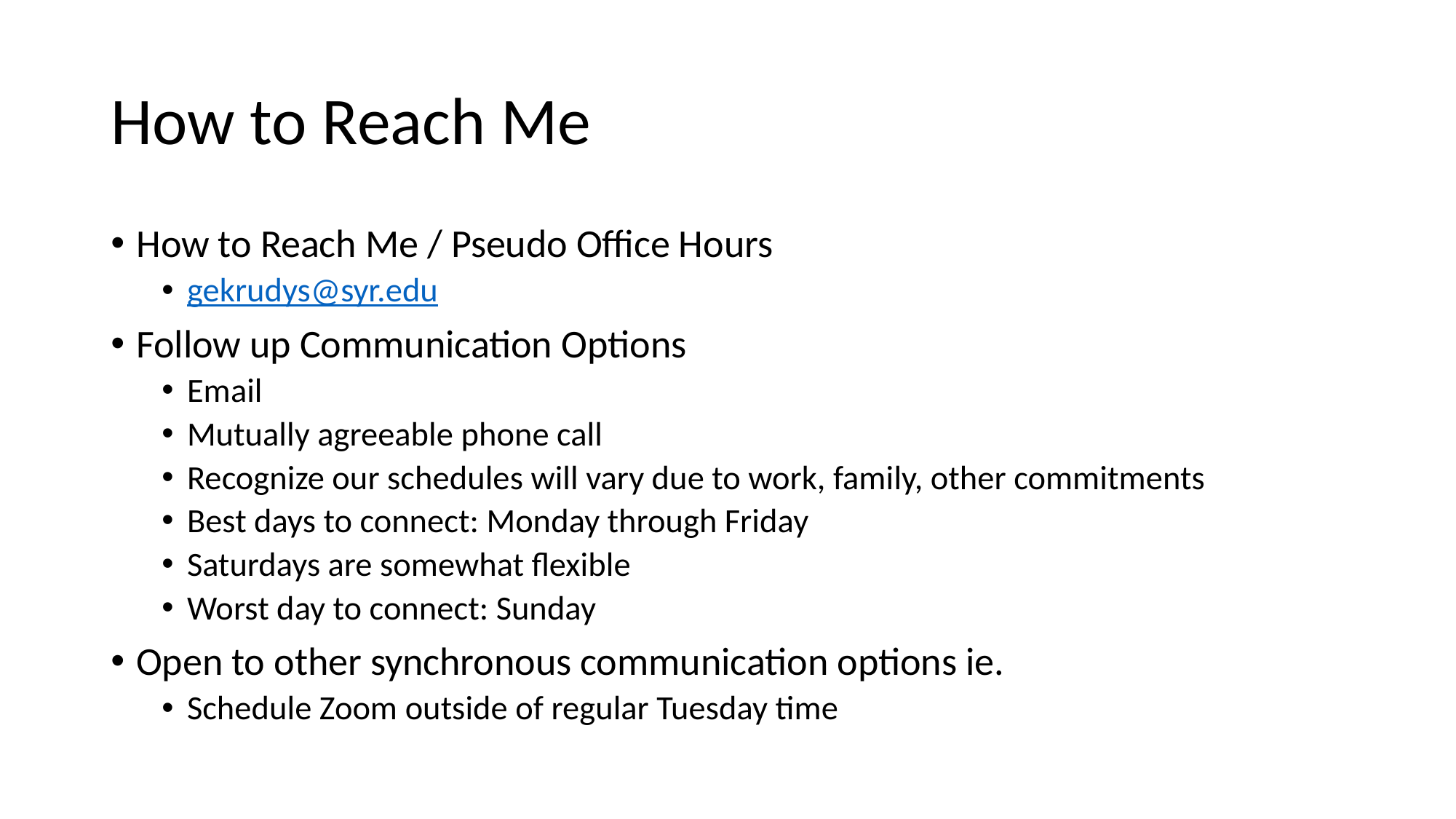

# How to Reach Me
How to Reach Me / Pseudo Office Hours
gekrudys@syr.edu
Follow up Communication Options
Email
Mutually agreeable phone call
Recognize our schedules will vary due to work, family, other commitments
Best days to connect: Monday through Friday
Saturdays are somewhat flexible
Worst day to connect: Sunday
Open to other synchronous communication options ie.
Schedule Zoom outside of regular Tuesday time